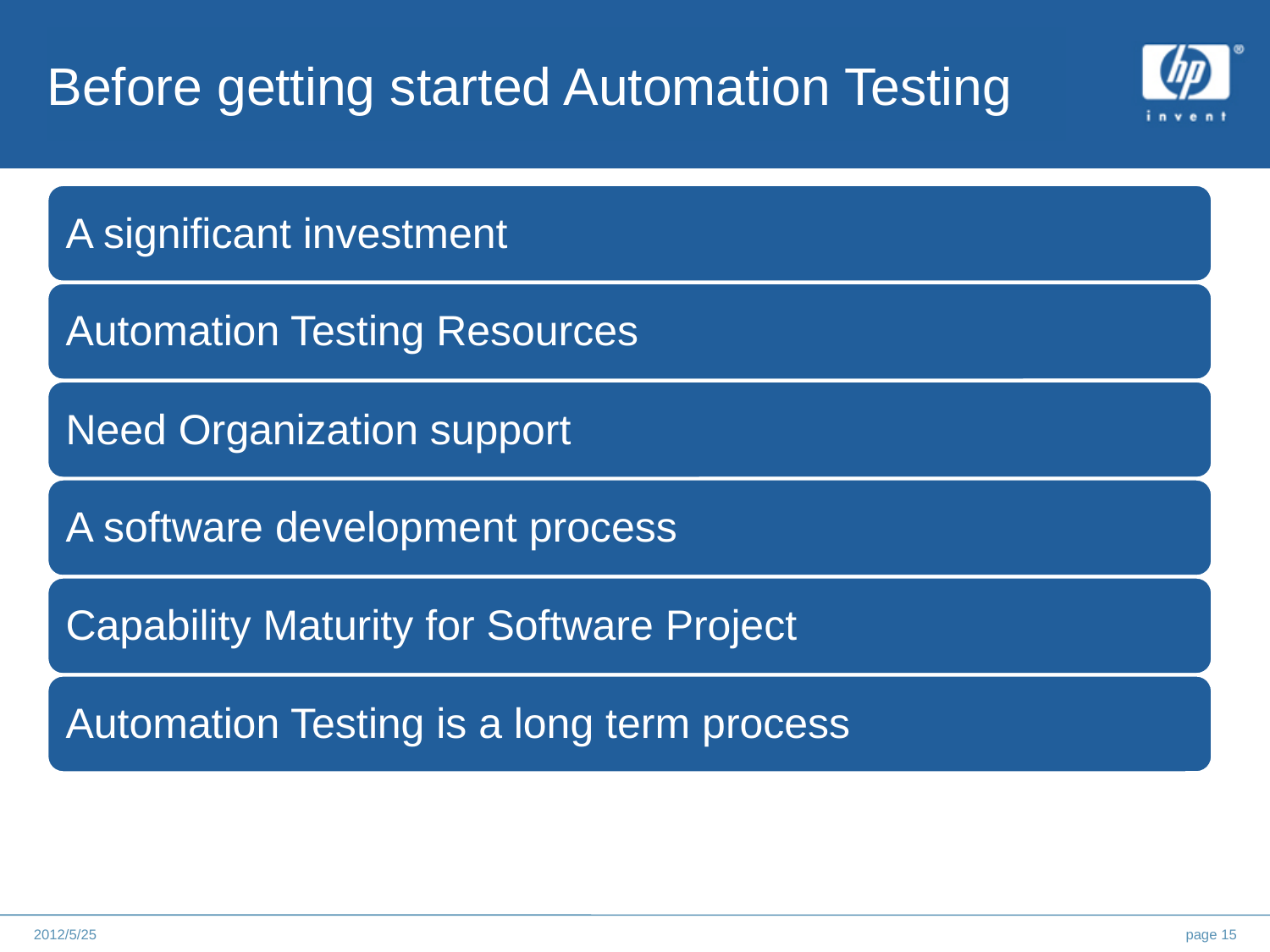

# Before getting started Automation Testing
A significant investment
Automation Testing Resources
Need Organization support
A software development process
Capability Maturity for Software Project
Automation Testing is a long term process
******
2012/5/25
page 15